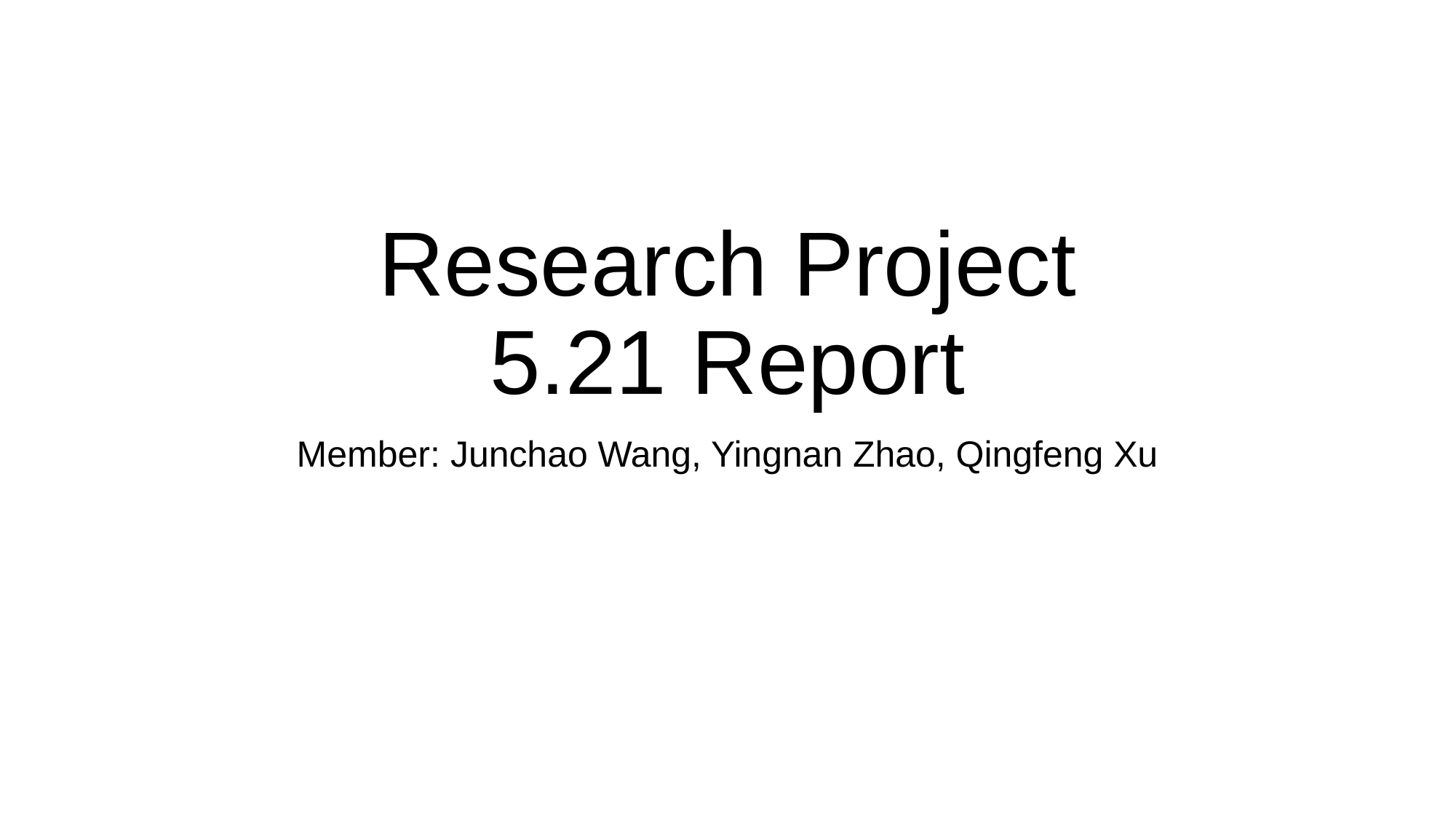

# Research Project 5.21 Report
Member: Junchao Wang, Yingnan Zhao, Qingfeng Xu